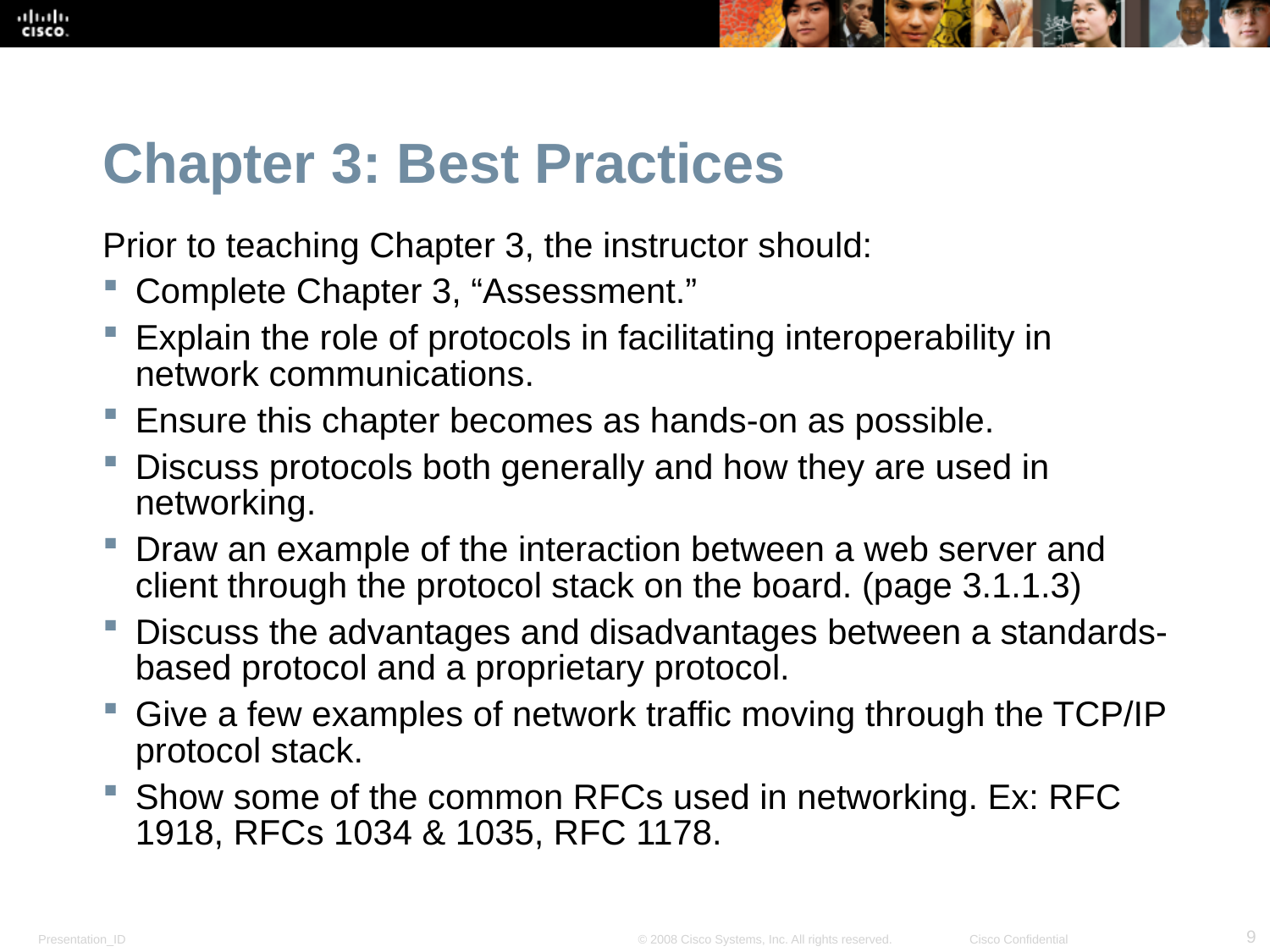

Chapter 3: Best Practices
Prior to teaching Chapter 3, the instructor should:
Complete Chapter 3, “Assessment.”
Explain the role of protocols in facilitating interoperability in network communications.
Ensure this chapter becomes as hands-on as possible.
Discuss protocols both generally and how they are used in networking.
Draw an example of the interaction between a web server and client through the protocol stack on the board. (page 3.1.1.3)
Discuss the advantages and disadvantages between a standards-based protocol and a proprietary protocol.
Give a few examples of network traffic moving through the TCP/IP protocol stack.
Show some of the common RFCs used in networking. Ex: RFC 1918, RFCs 1034 & 1035, RFC 1178.